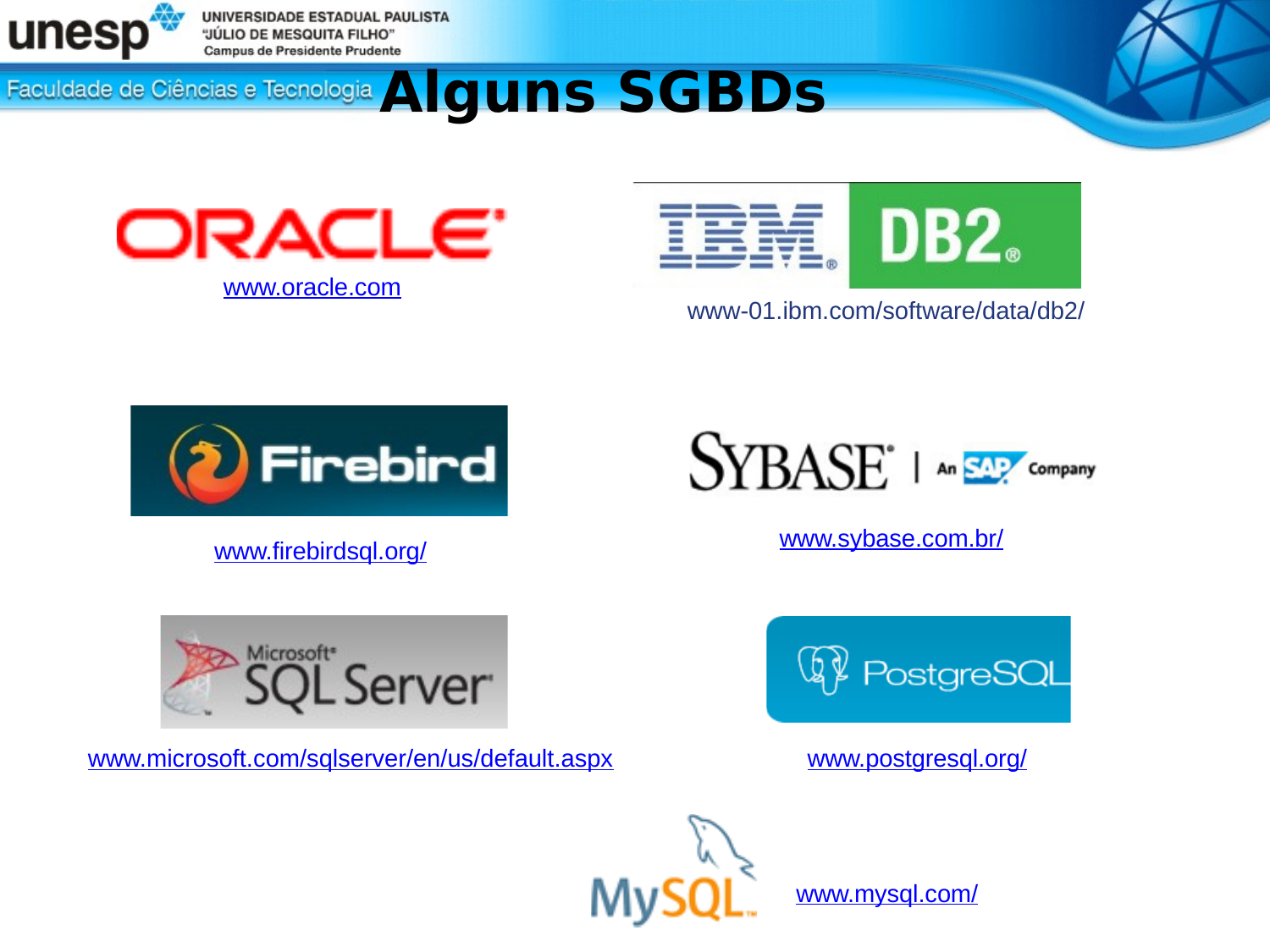

# Alguns SGBDs

www.oracle.com
www-01.ibm.com/software/data/db2/

www.sybase.com.br/
www.firebirdsql.org/

www.microsoft.com/sqlserver/en/us/default.aspx
www.postgresql.org/

www.mysql.com/